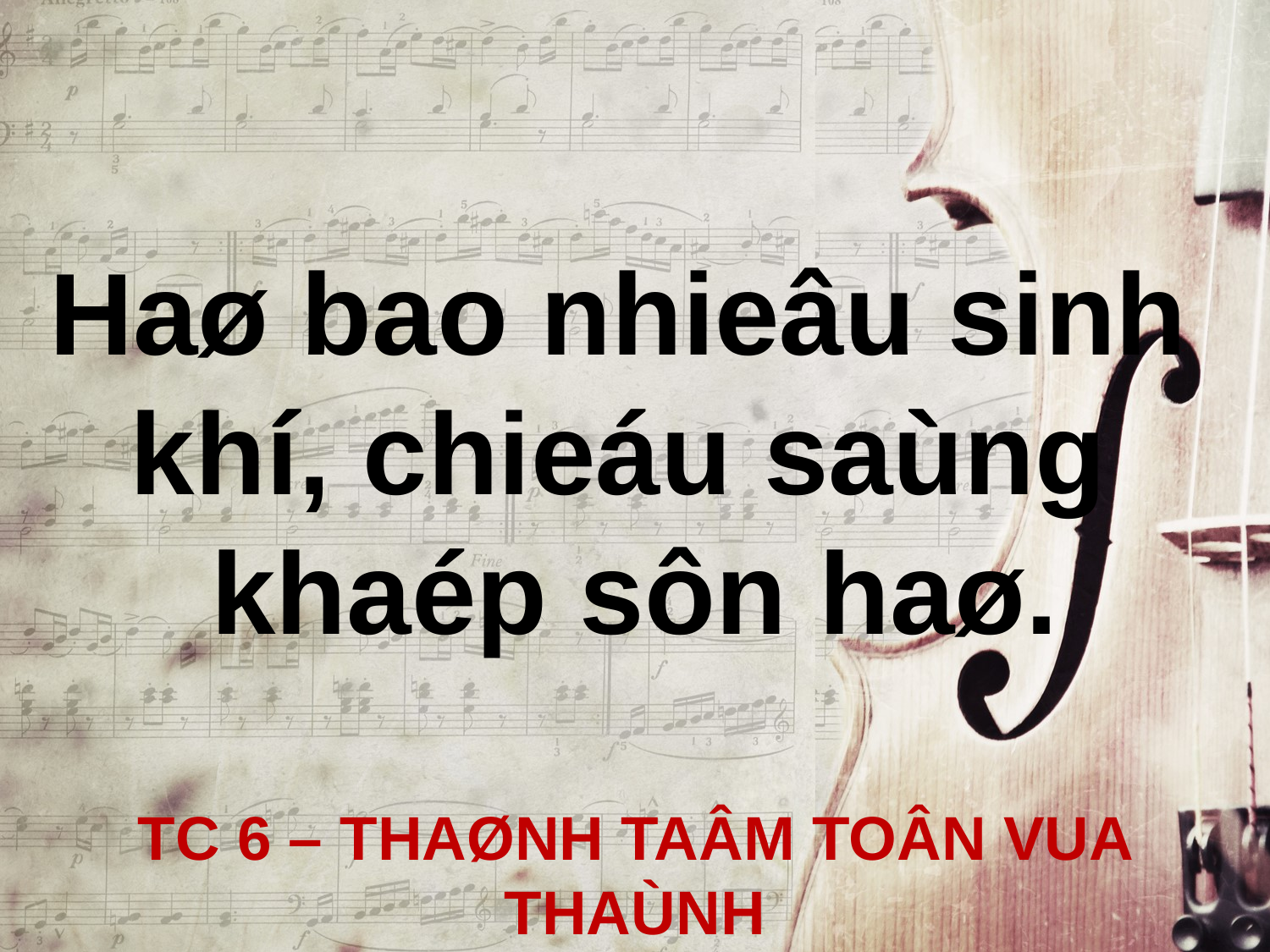

Haø bao nhieâu sinh
khí, chieáu saùng
khaép sôn haø.
TC 6 – THAØNH TAÂM TOÂN VUA THAÙNH